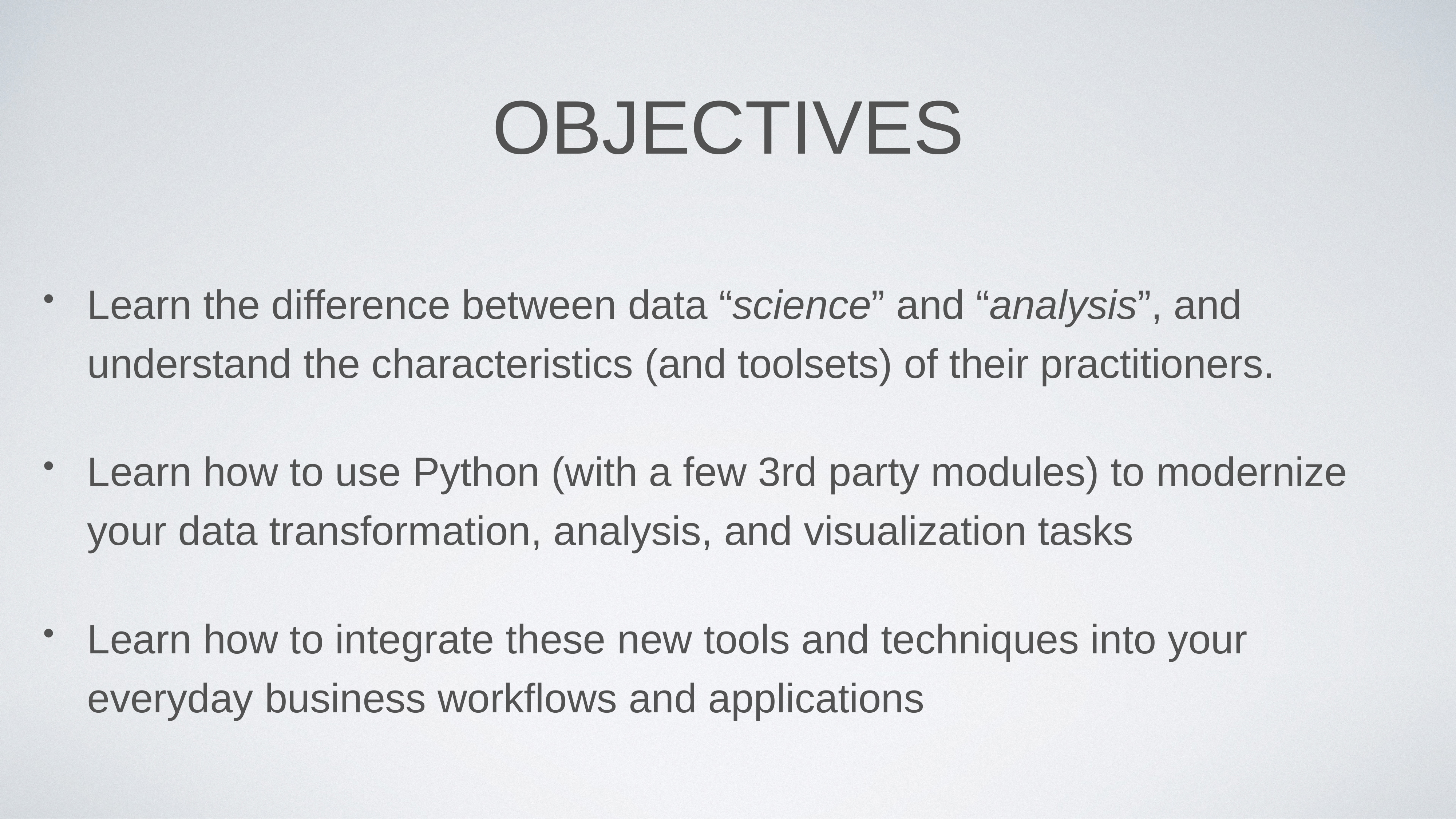

# Objectives
Learn the difference between data “science” and “analysis”, and understand the characteristics (and toolsets) of their practitioners.
Learn how to use Python (with a few 3rd party modules) to modernize your data transformation, analysis, and visualization tasks
Learn how to integrate these new tools and techniques into your everyday business workflows and applications